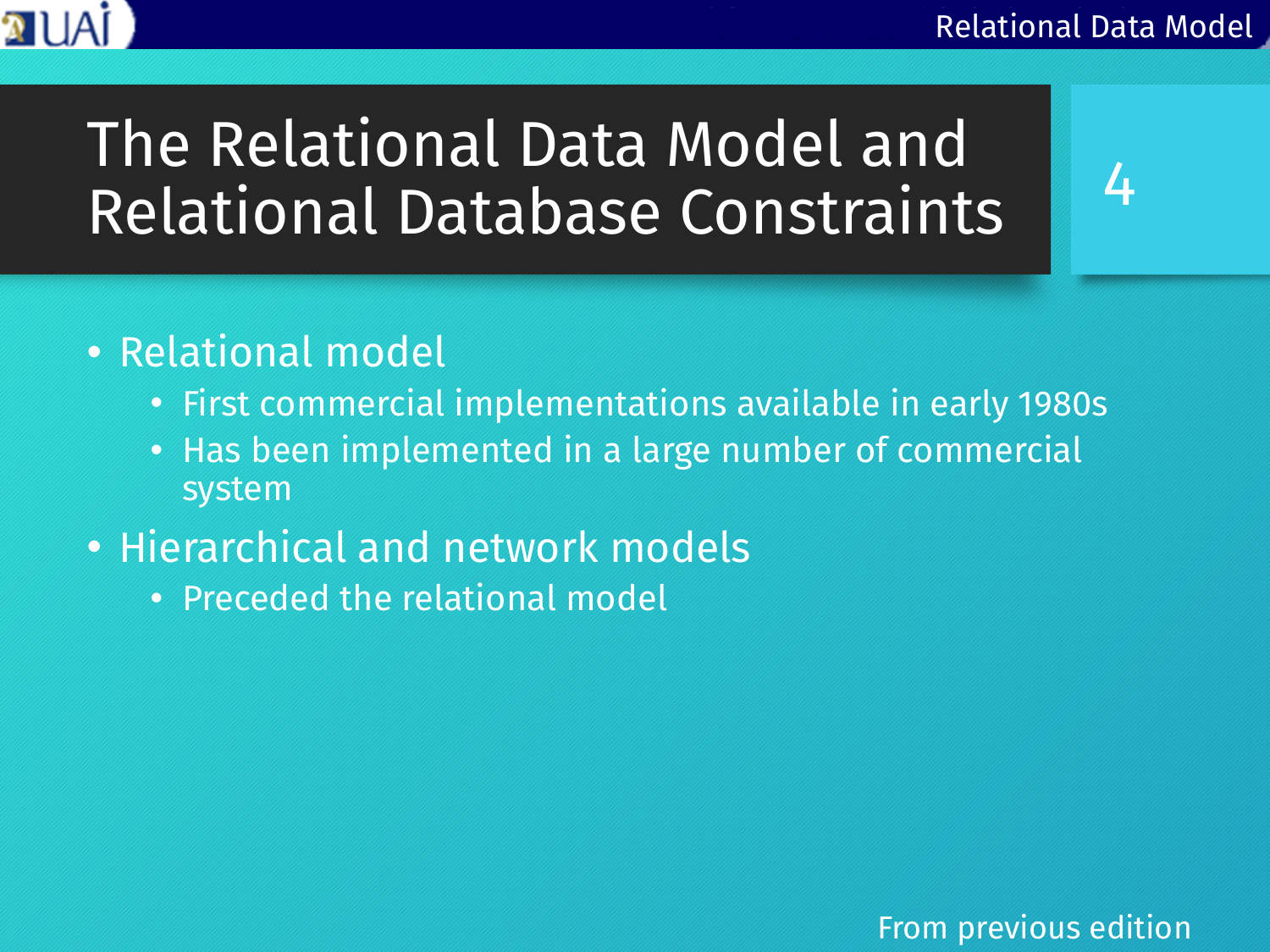

Relational Data Model
# The Relational Data Model and Relational Database Constraints
4
Relational model
First commercial implementations available in early 1980s
Has been implemented in a large number of commercial system
Hierarchical and network models
Preceded the relational model
From previous edition